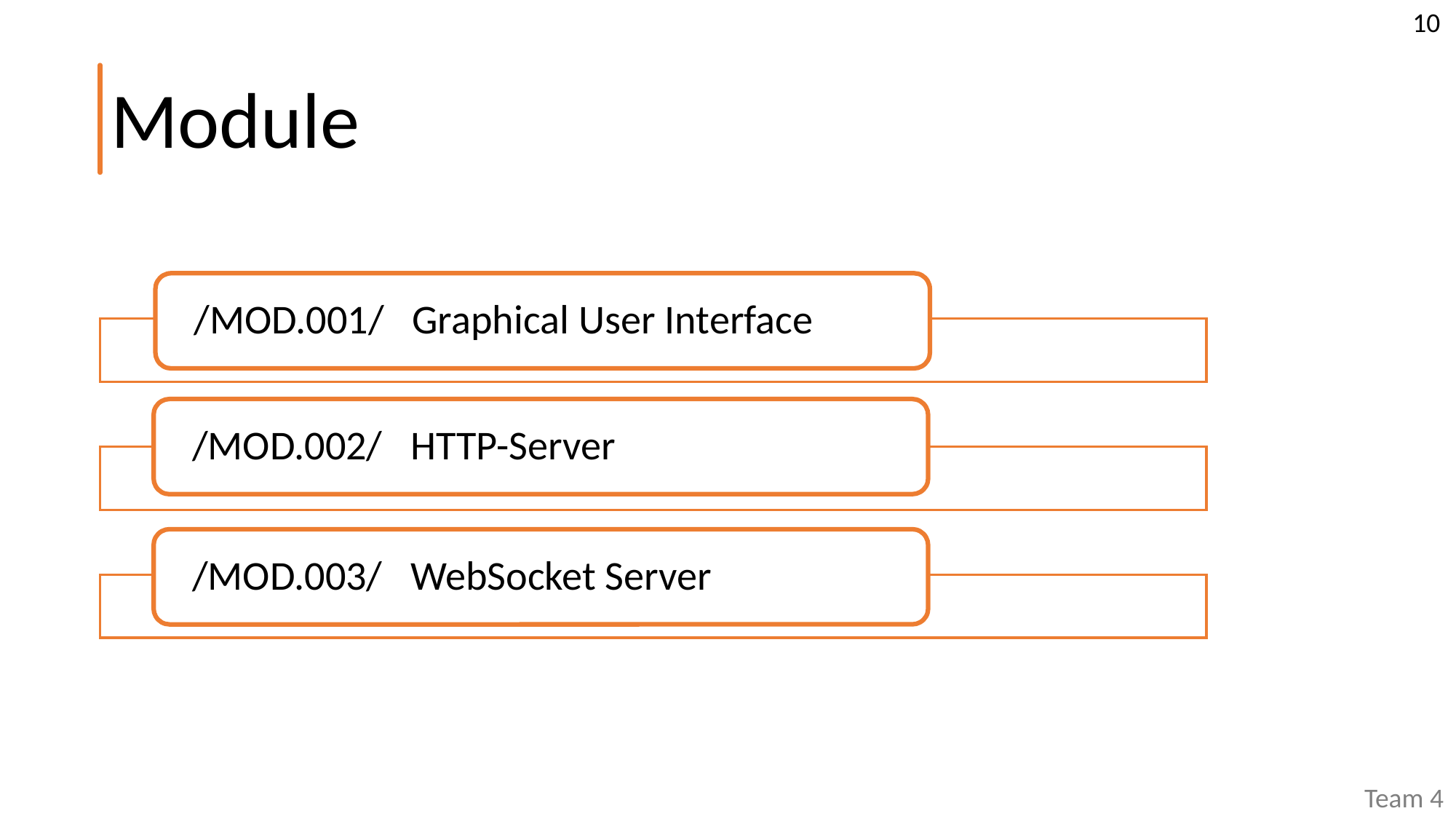

10
# Module
/MOD.001/	Graphical User Interface
/MOD.002/	HTTP-Server
/MOD.003/	WebSocket Server
Team 4